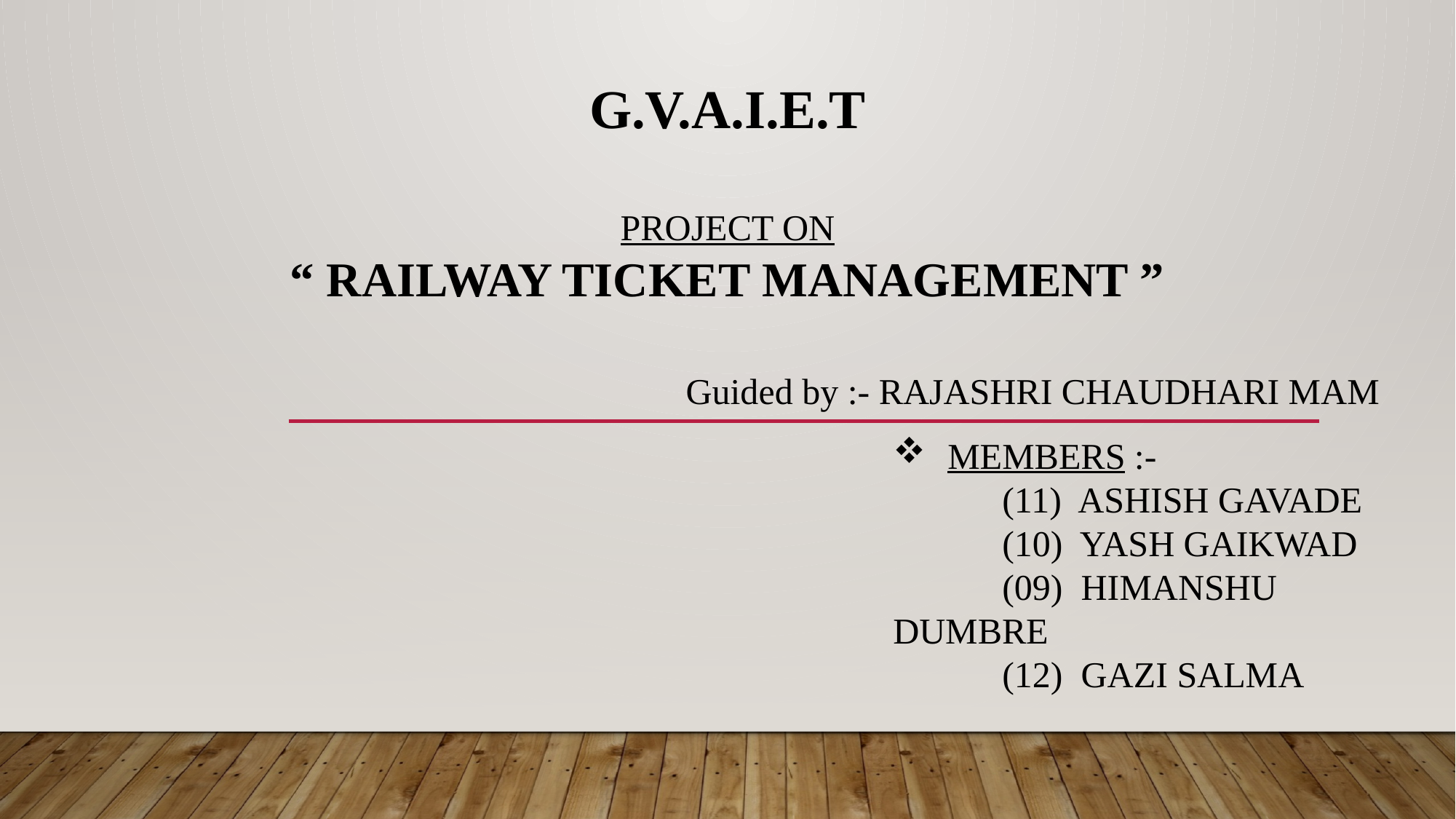

G.V.A.I.E.T
PROJECT ON
“ RAILWAY TICKET MANAGEMENT ”
Guided by :- RAJASHRI CHAUDHARI MAM
MEMBERS :-
	(11)  ASHISH GAVADE
	(10)  YASH GAIKWAD
	(09)  HIMANSHU DUMBRE
	(12)  GAZI SALMA